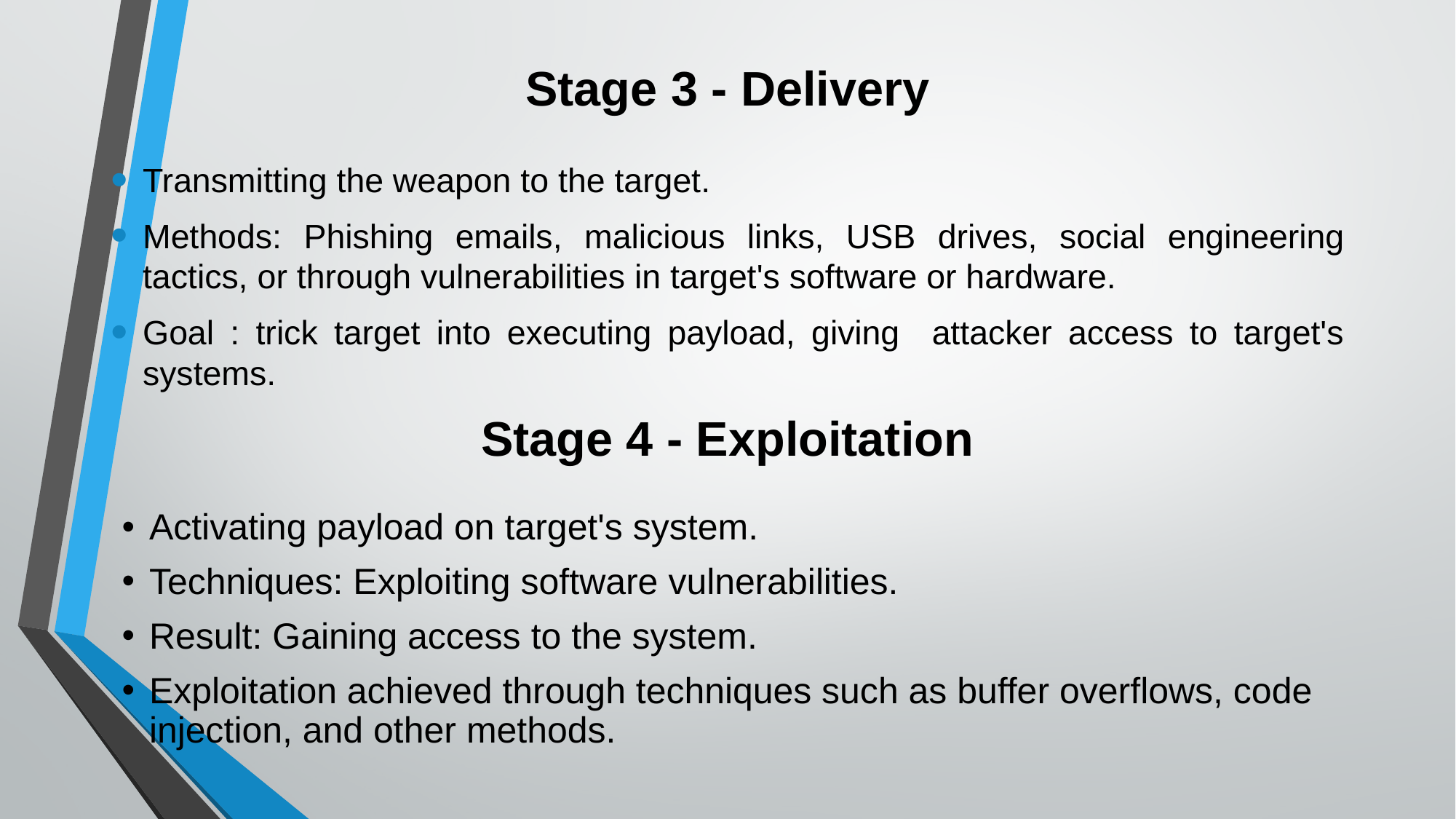

# Stage 3 - Delivery
Transmitting the weapon to the target.
Methods: Phishing emails, malicious links, USB drives, social engineering tactics, or through vulnerabilities in target's software or hardware.
Goal : trick target into executing payload, giving  attacker access to target's systems.
Stage 4 - Exploitation
Activating payload on target's system.
Techniques: Exploiting software vulnerabilities.
Result: Gaining access to the system.
Exploitation achieved through techniques such as buffer overflows, code injection, and other methods.